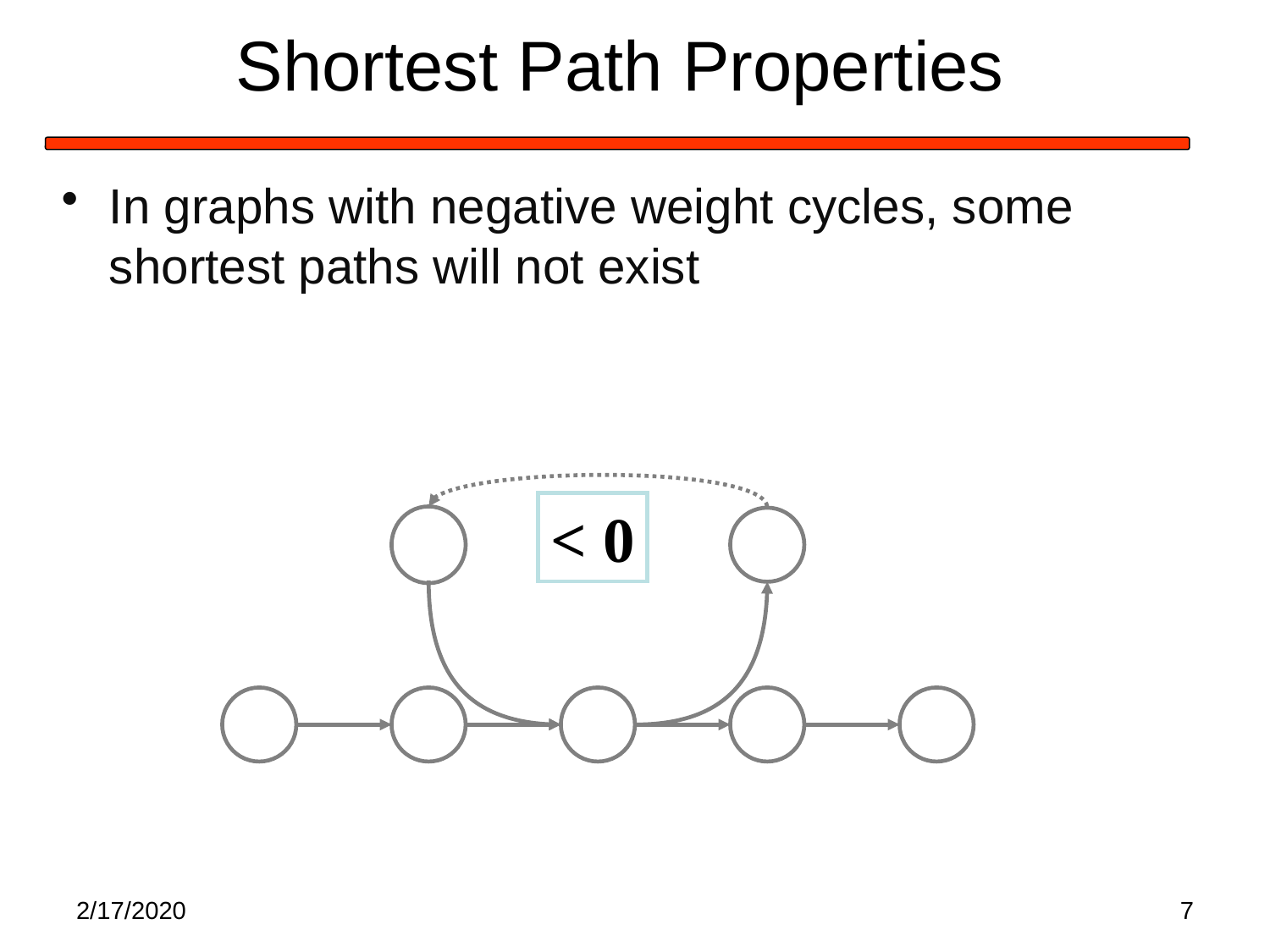

# Shortest Path Properties
In graphs with negative weight cycles, some shortest paths will not exist
< 0

2/17/2020
7